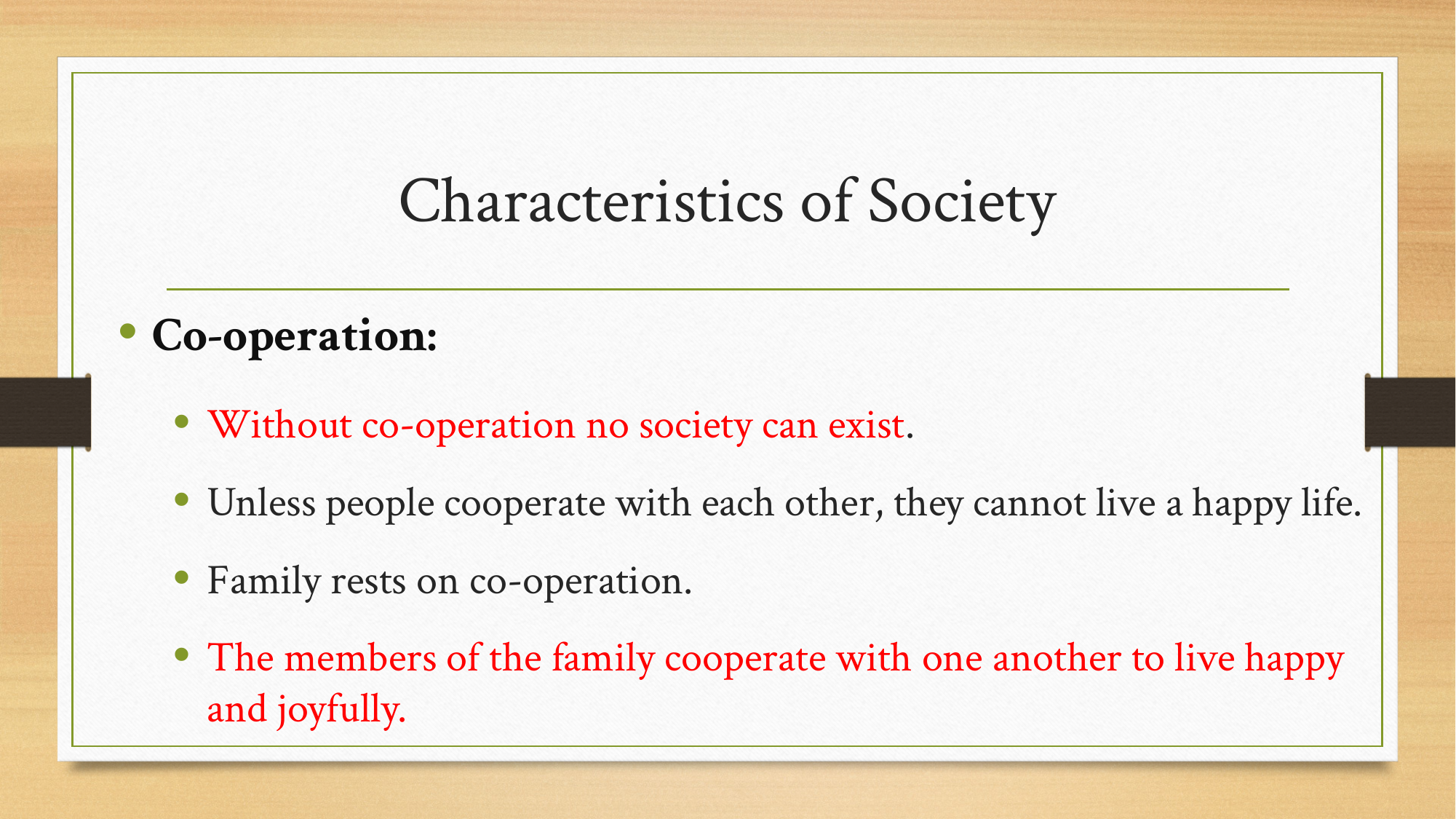

# Characteristics of Society
Co-operation:
Without co-operation no society can exist.
Unless people cooperate with each other, they cannot live a happy life.
Family rests on co-operation.
The members of the family cooperate with one another to live happy and joyfully.